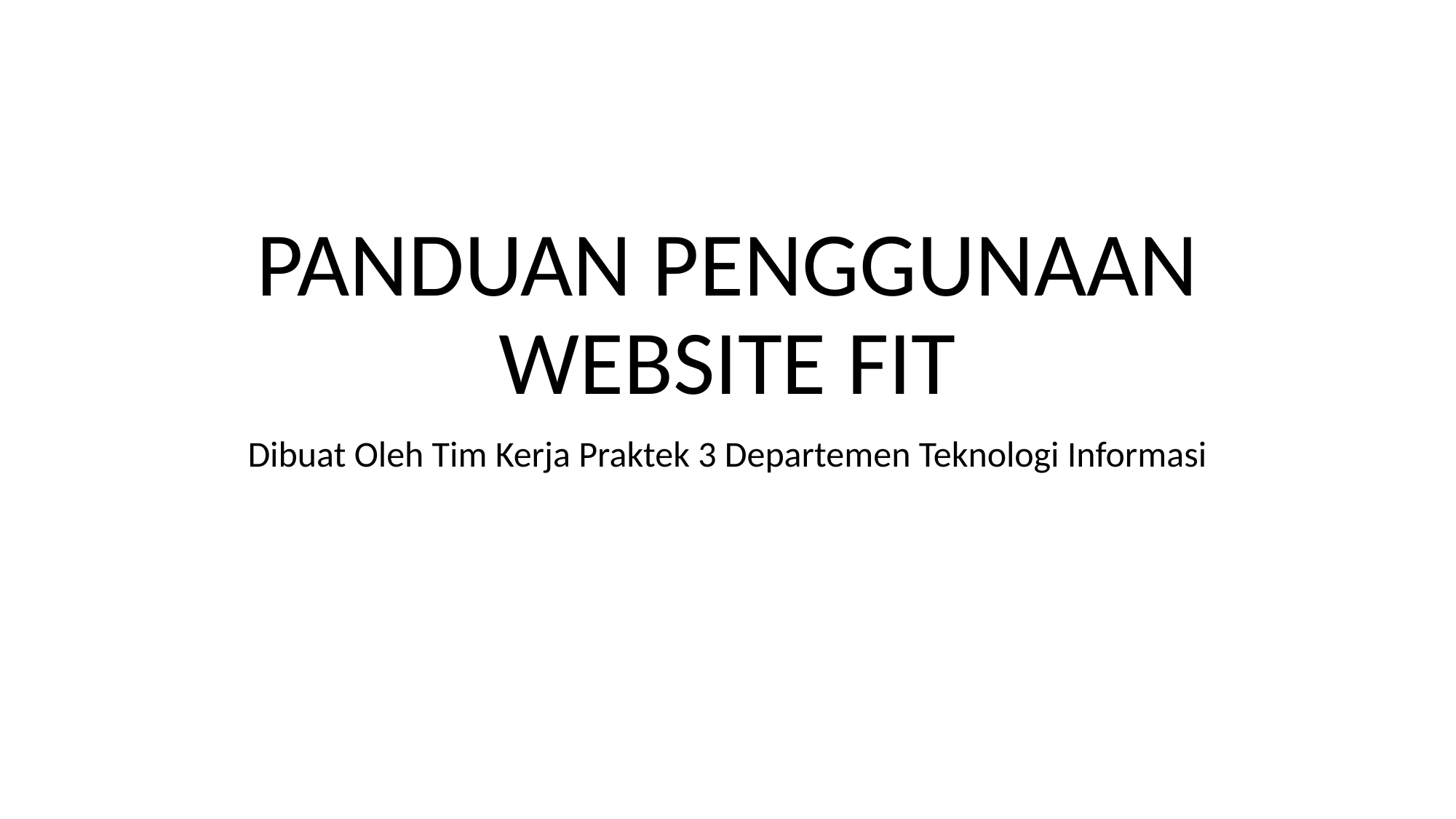

# PANDUAN PENGGUNAAN WEBSITE FIT
Dibuat Oleh Tim Kerja Praktek 3 Departemen Teknologi Informasi